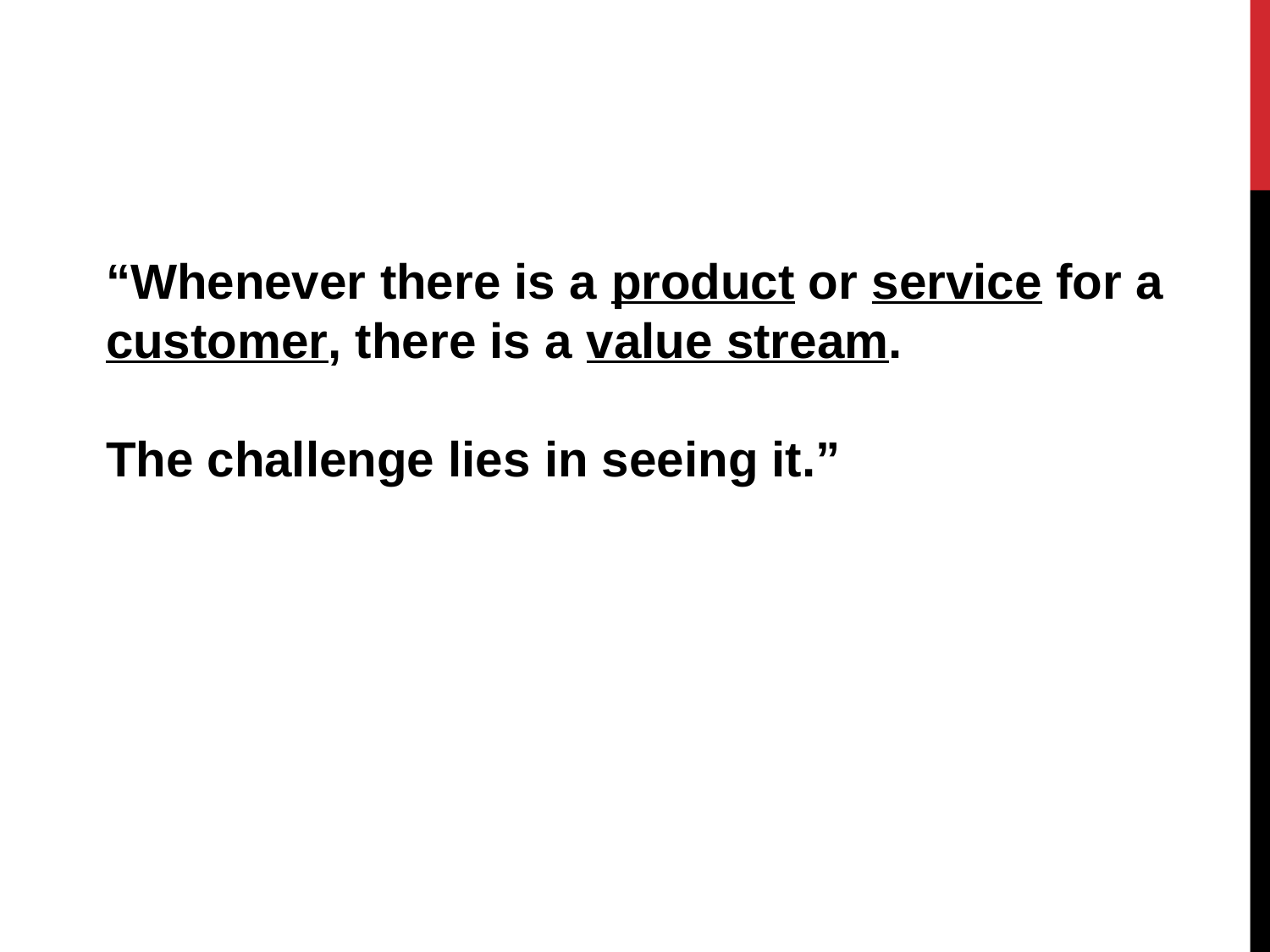

#
Look for Value Streams
“Whenever there is a product or service for a customer, there is a value stream.

The challenge lies in seeing it.”